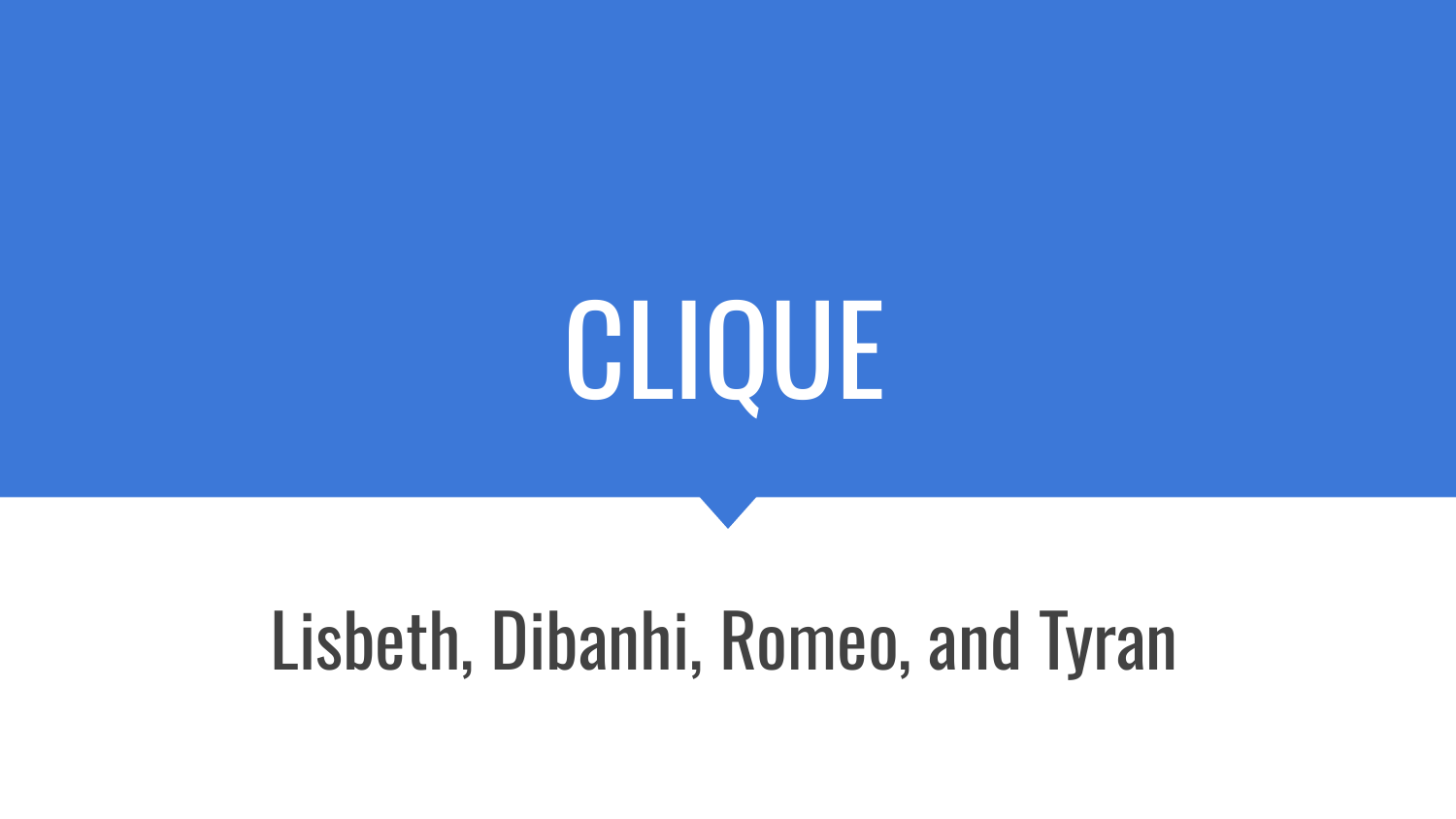

# CLIQUE
Lisbeth, Dibanhi, Romeo, and Tyran